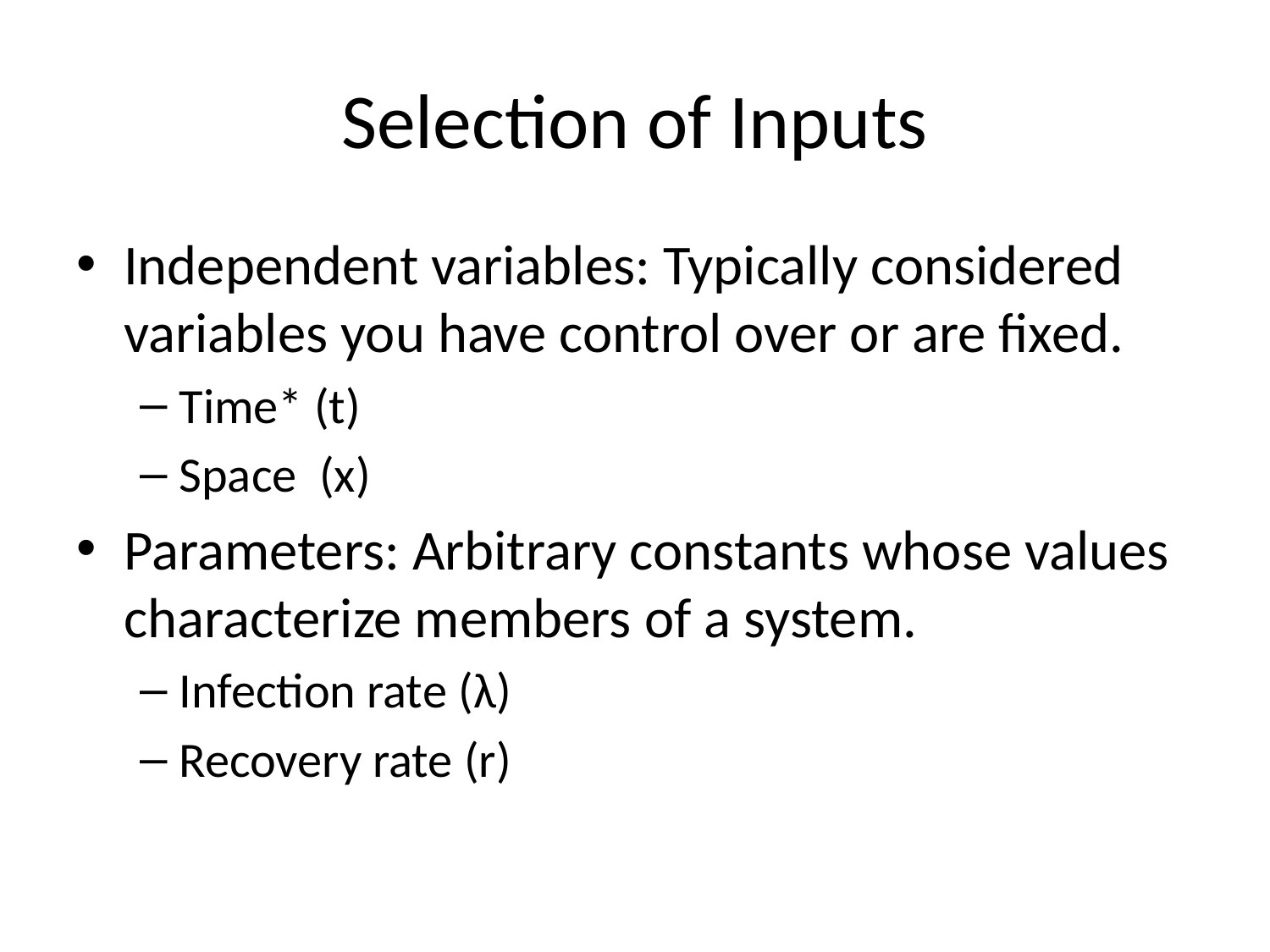

# Selection of Inputs
Independent variables: Typically considered variables you have control over or are fixed.
Time* (t)
Space  (x)
Parameters: Arbitrary constants whose values characterize members of a system.
Infection rate (λ)
Recovery rate (r)